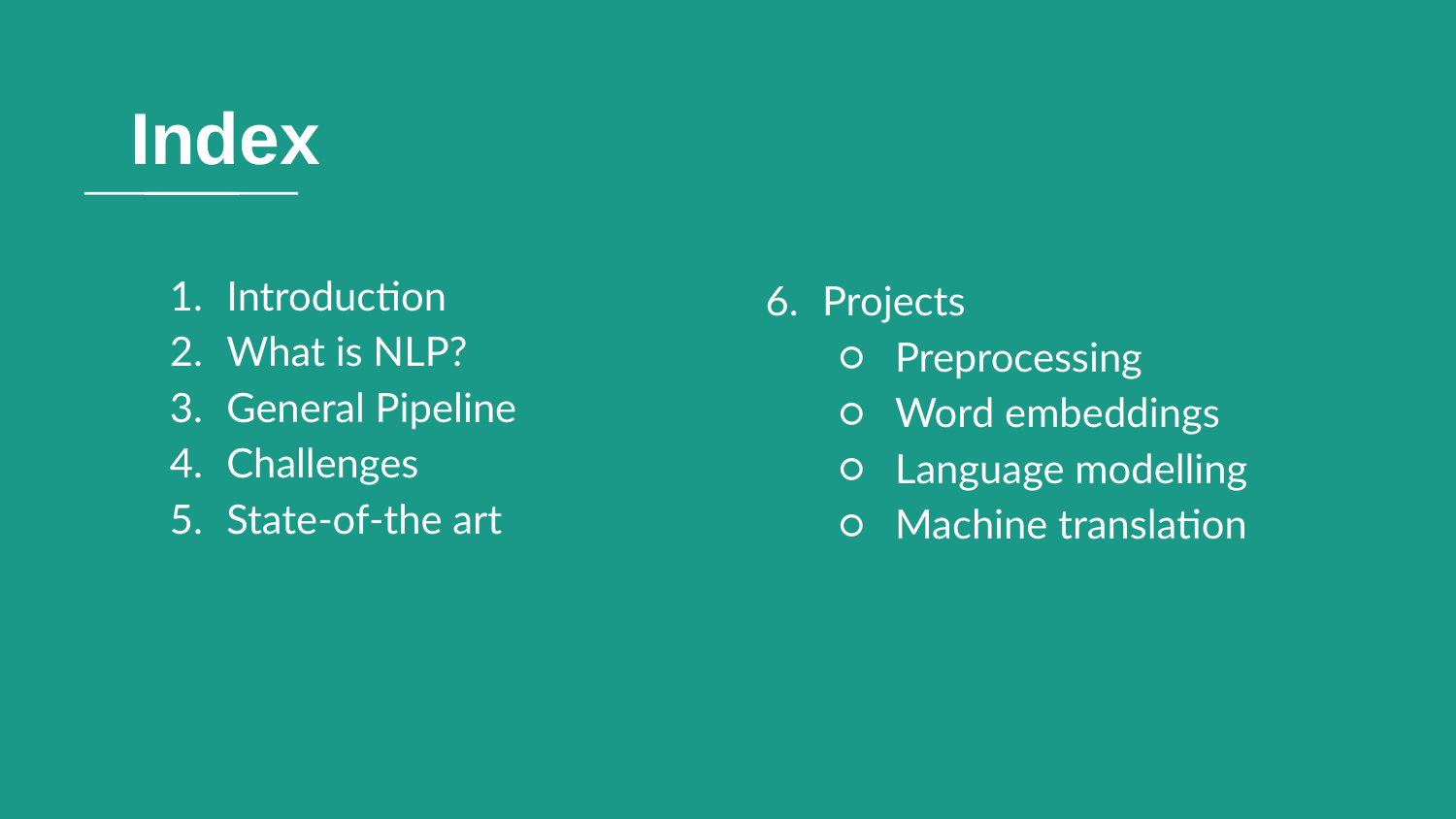

# Index
Introduction
What is NLP?
General Pipeline
Challenges
State-of-the art
Projects
Preprocessing
Word embeddings
Language modelling
Machine translation